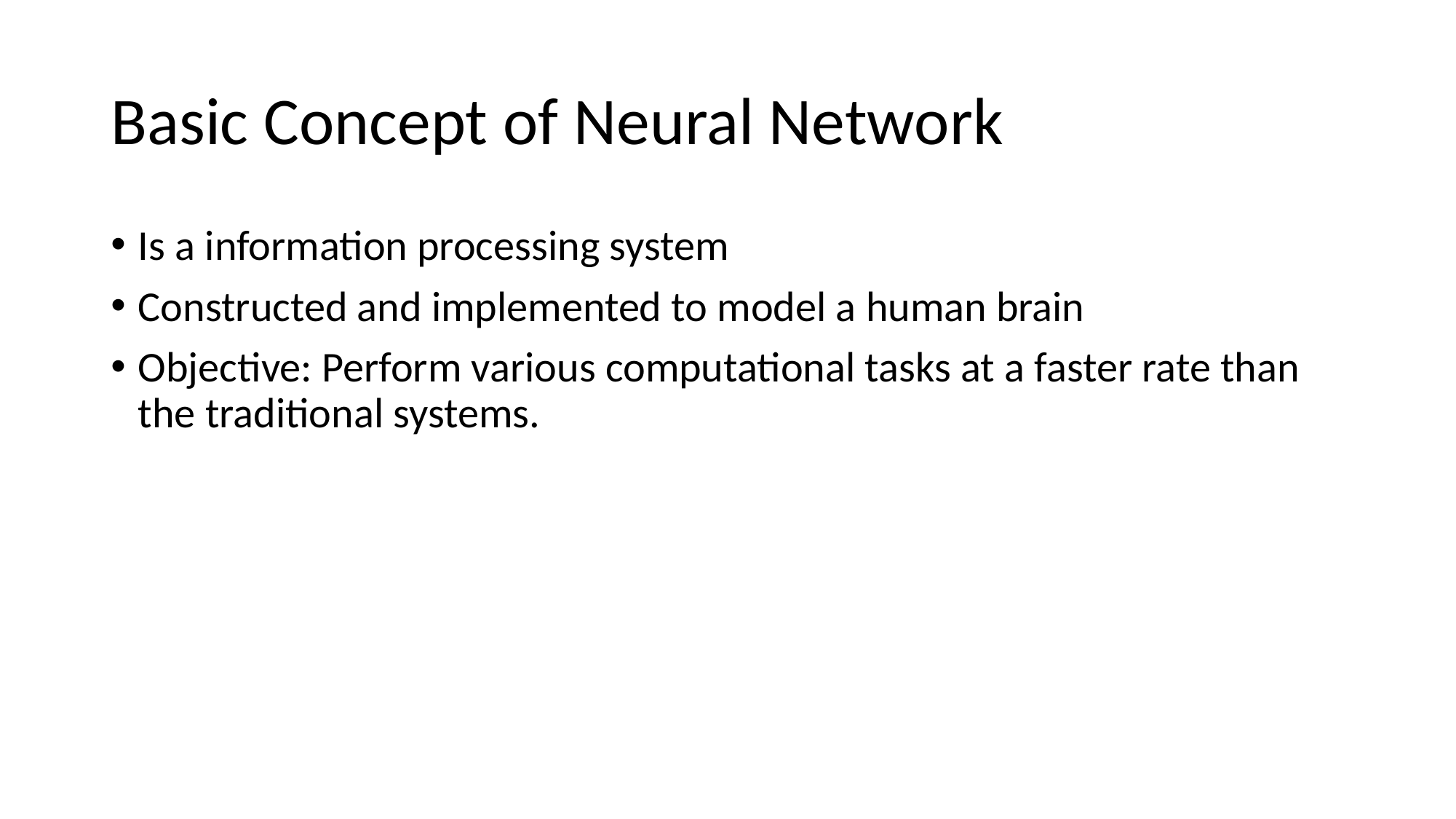

# Basic Concept of Neural Network
Is a information processing system
Constructed and implemented to model a human brain
Objective: Perform various computational tasks at a faster rate than the traditional systems.